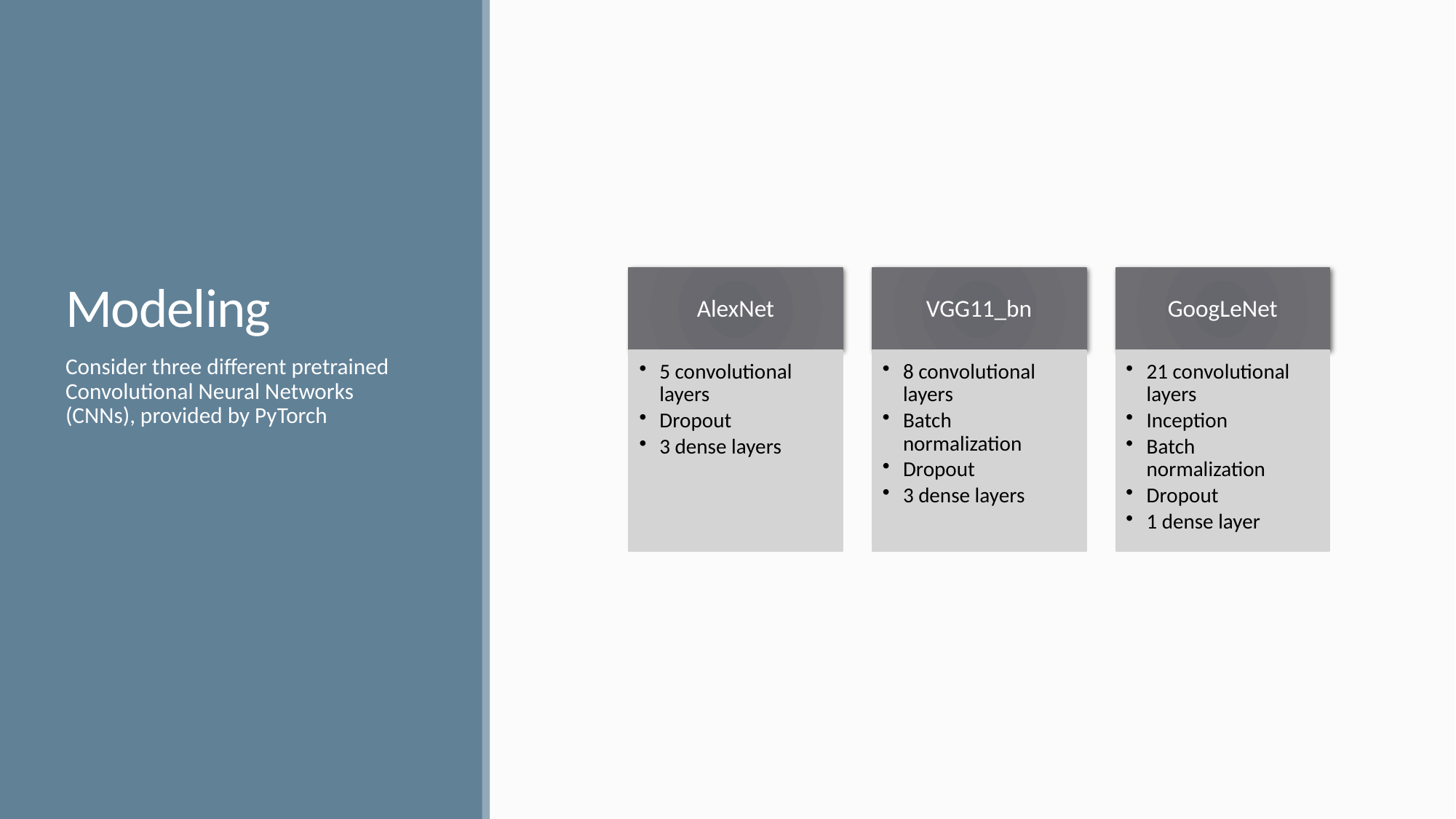

# Modeling
AlexNet
VGG11_bn
GoogLeNet
5 convolutional layers
Dropout
3 dense layers
8 convolutional layers
Batch normalization
Dropout
3 dense layers
21 convolutional layers
Inception
Batch normalization
Dropout
1 dense layer
Consider three different pretrained Convolutional Neural Networks (CNNs), provided by PyTorch